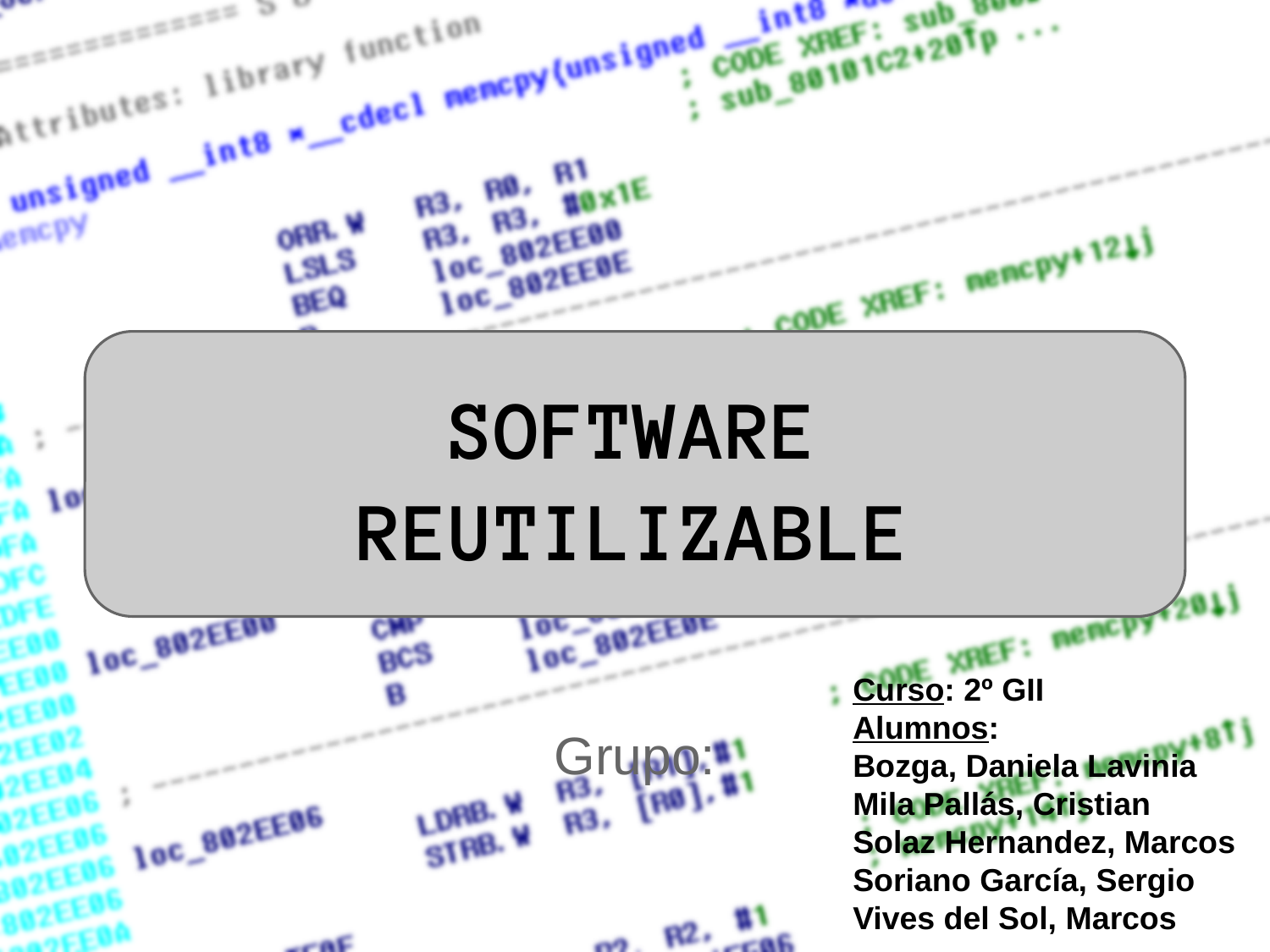

# SOFTWARE
REUTILIZABLE
Curso: 2º GII
Alumnos:
Bozga, Daniela Lavinia
Mila Pallás, Cristian
Solaz Hernandez, Marcos
Soriano García, Sergio
Vives del Sol, Marcos
Grupo: